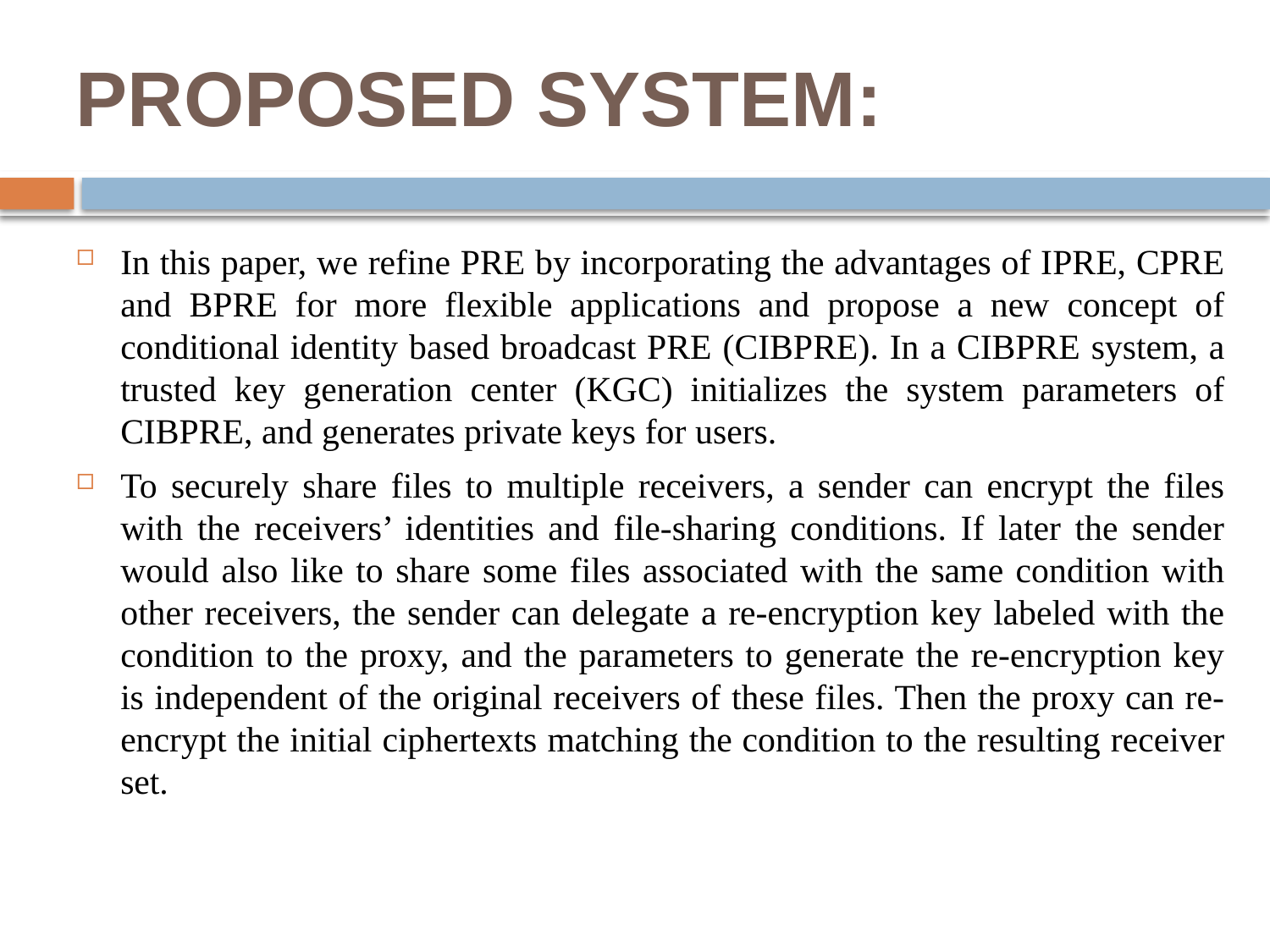

# PROPOSED SYSTEM:
In this paper, we refine PRE by incorporating the advantages of IPRE, CPRE and BPRE for more flexible applications and propose a new concept of conditional identity based broadcast PRE (CIBPRE). In a CIBPRE system, a trusted key generation center (KGC) initializes the system parameters of CIBPRE, and generates private keys for users.
To securely share files to multiple receivers, a sender can encrypt the files with the receivers’ identities and file-sharing conditions. If later the sender would also like to share some files associated with the same condition with other receivers, the sender can delegate a re-encryption key labeled with the condition to the proxy, and the parameters to generate the re-encryption key is independent of the original receivers of these files. Then the proxy can re-encrypt the initial ciphertexts matching the condition to the resulting receiver set.